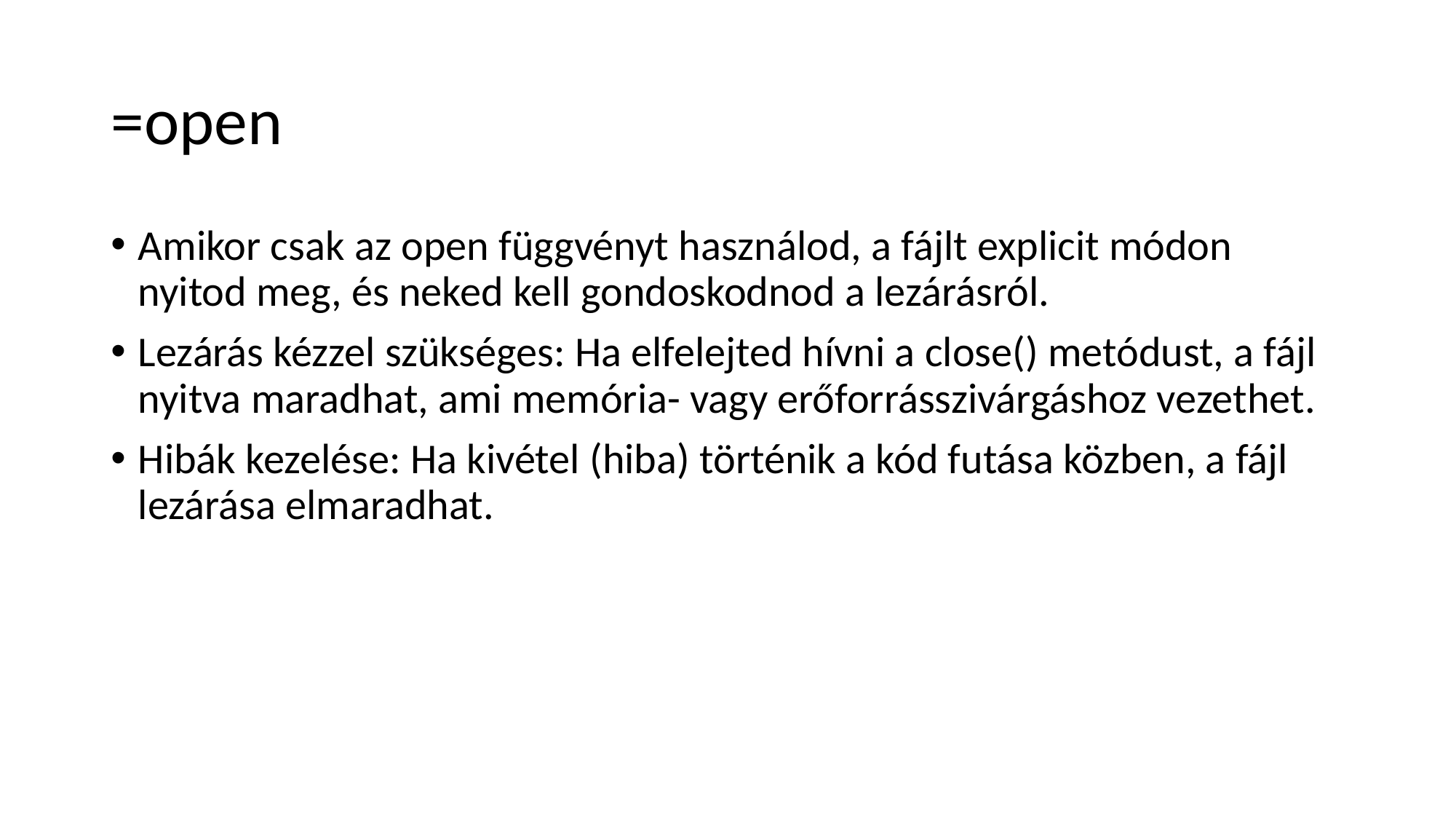

# =open
Amikor csak az open függvényt használod, a fájlt explicit módon nyitod meg, és neked kell gondoskodnod a lezárásról.
Lezárás kézzel szükséges: Ha elfelejted hívni a close() metódust, a fájl nyitva maradhat, ami memória- vagy erőforrásszivárgáshoz vezethet.
Hibák kezelése: Ha kivétel (hiba) történik a kód futása közben, a fájl lezárása elmaradhat.